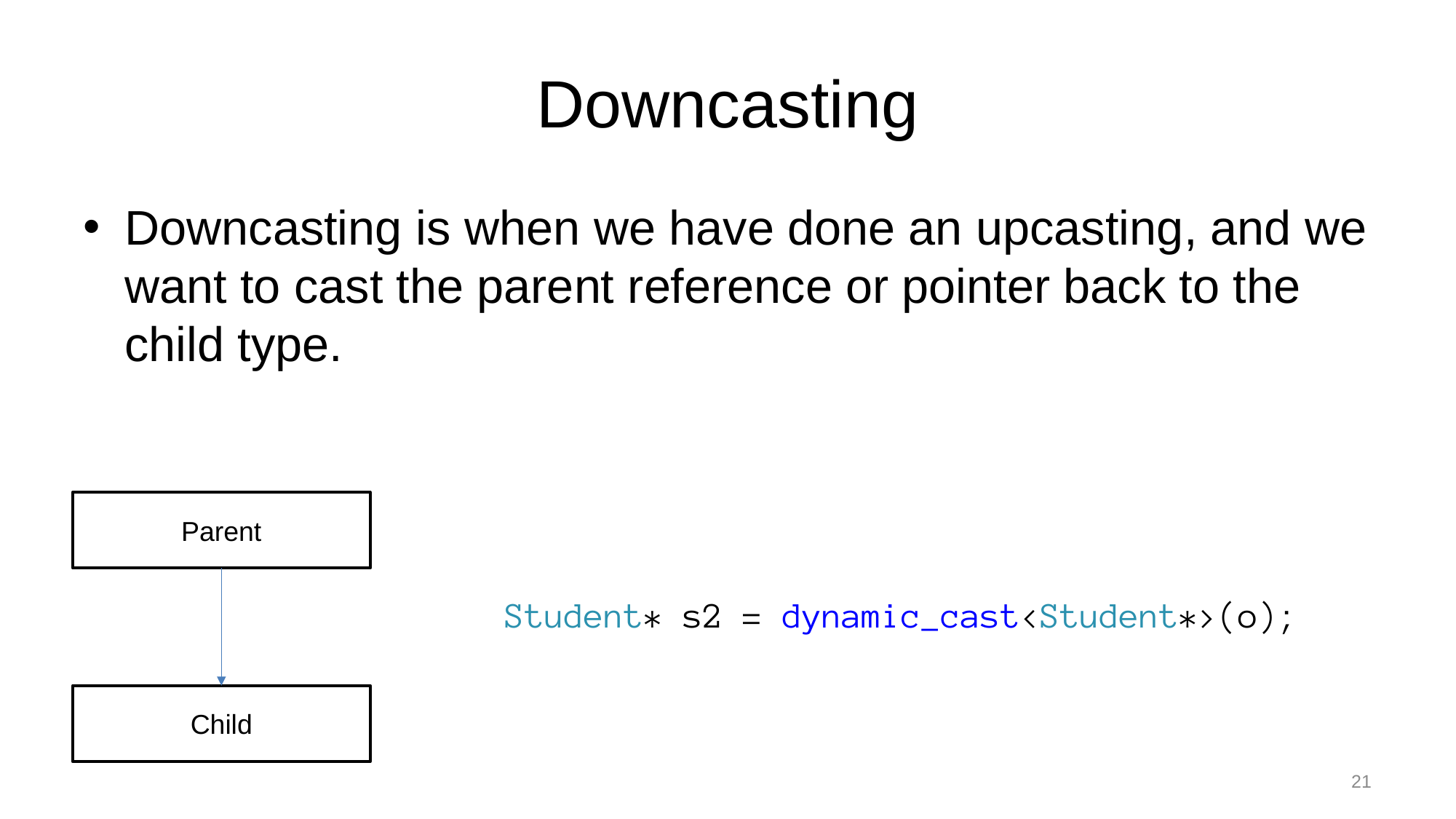

# Downcasting
Downcasting is when we have done an upcasting, and we want to cast the parent reference or pointer back to the child type.
Parent
Child
Student* s2 = dynamic_cast<Student*>(o);
21